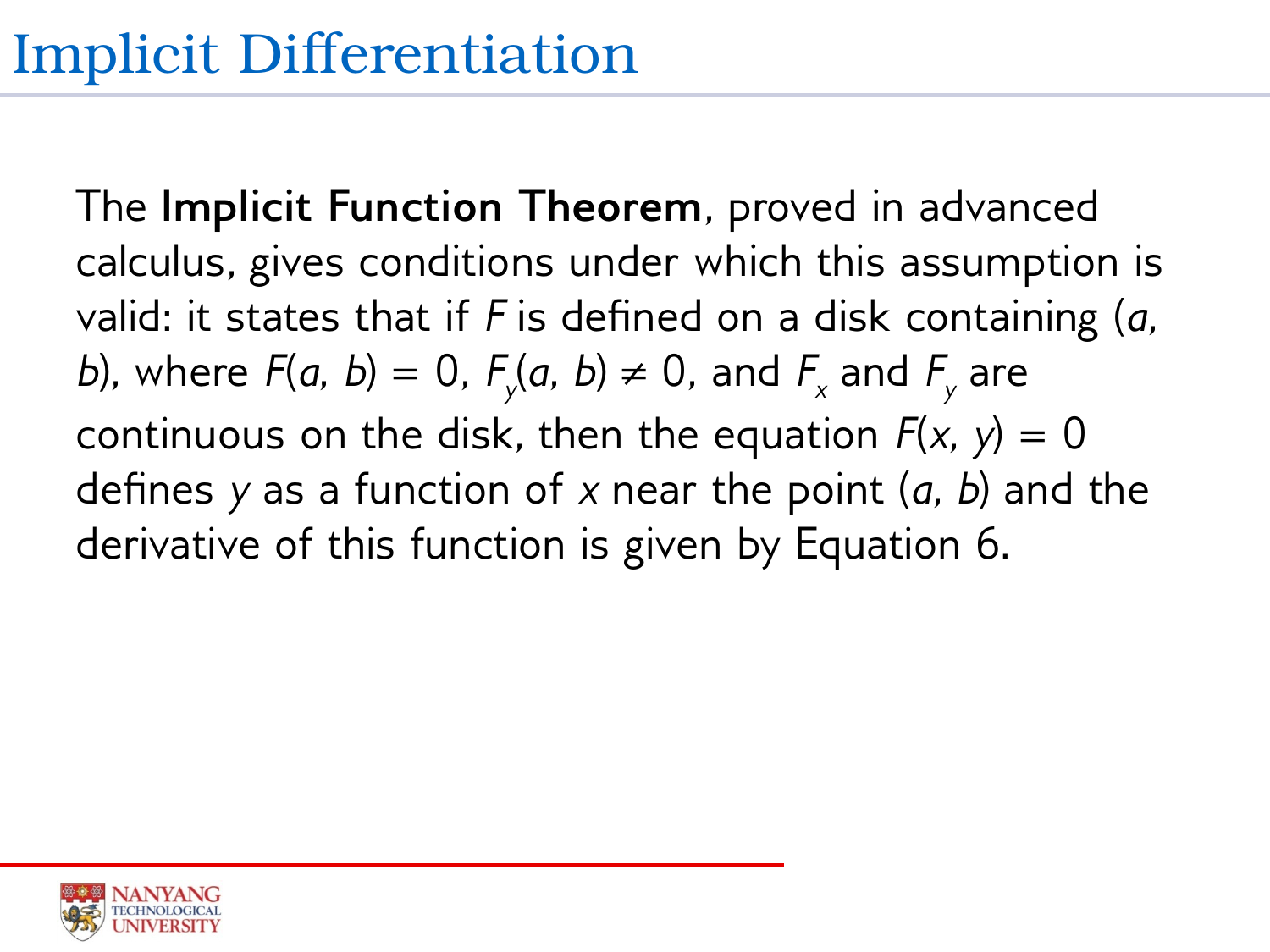

# Implicit Differentiation
The Implicit Function Theorem, proved in advanced calculus, gives conditions under which this assumption is valid: it states that if F is defined on a disk containing (a, b), where F (a, b) = 0, Fy(a, b) ≠ 0, and Fx and Fy are continuous on the disk, then the equation F (x, y) = 0 defines y as a function of x near the point (a, b) and the derivative of this function is given by Equation 6.